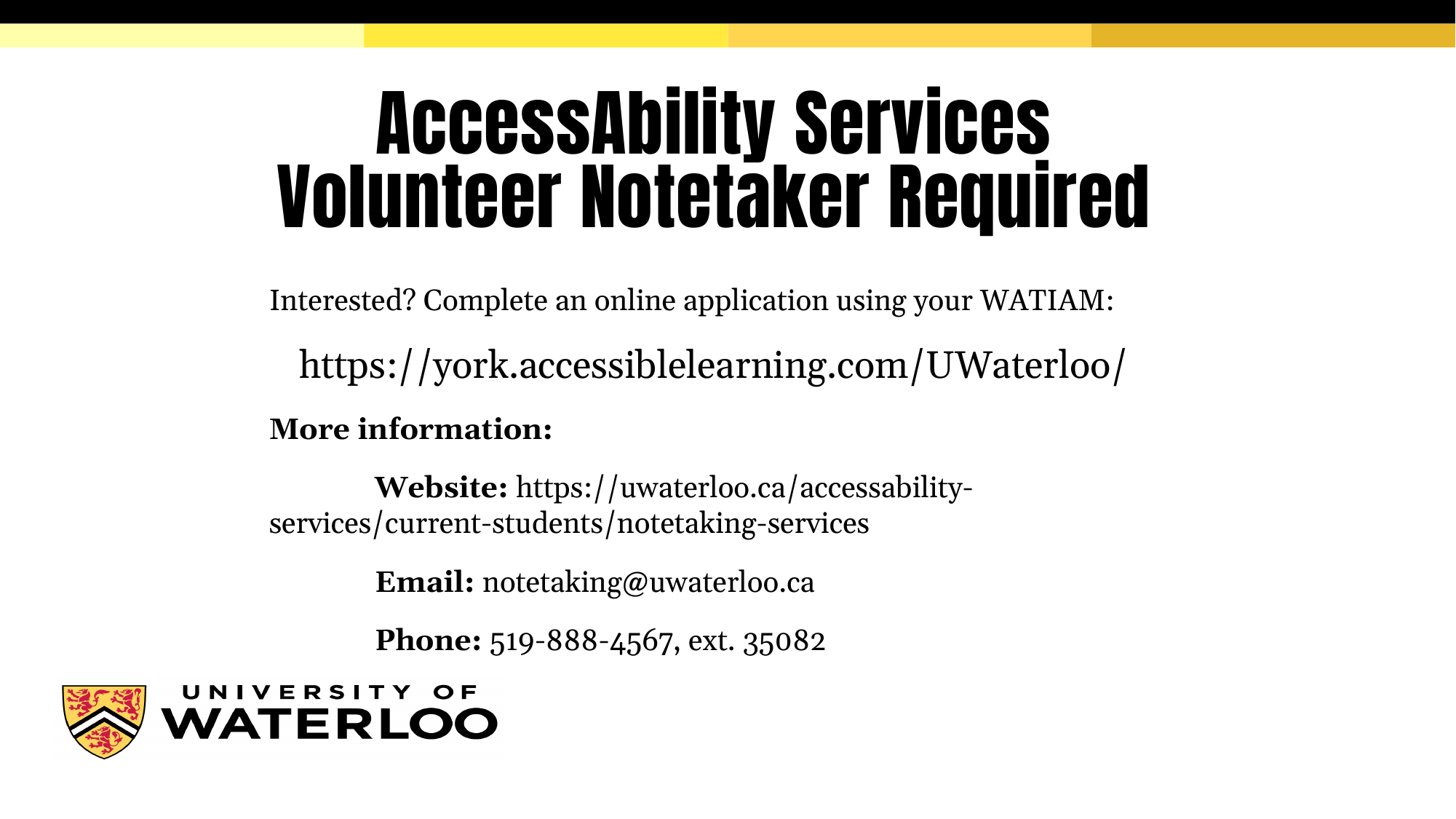

# AccessAbility Services Volunteer Notetaker Required
Interested? Complete an online application using your WATIAM:
https://york.accessiblelearning.com/UWaterloo/
More information:
	Website: https://uwaterloo.ca/accessability-		services/current-students/notetaking-services
	Email: notetaking@uwaterloo.ca
	Phone: 519-888-4567, ext. 35082